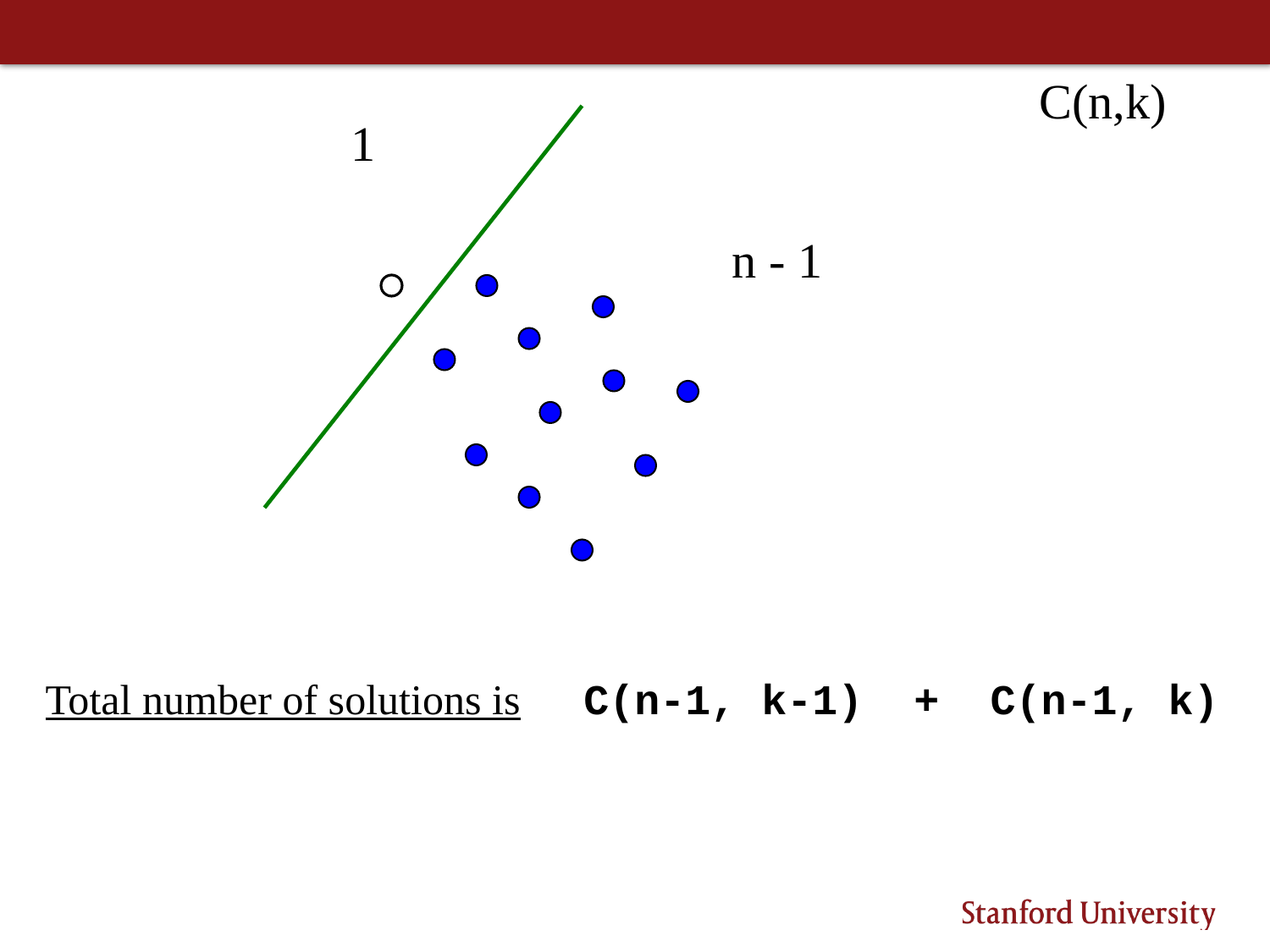

C(n,k)

1
n - 1

Total number of solutions is
C(n-1, k-1)  +  C(n-1, k)